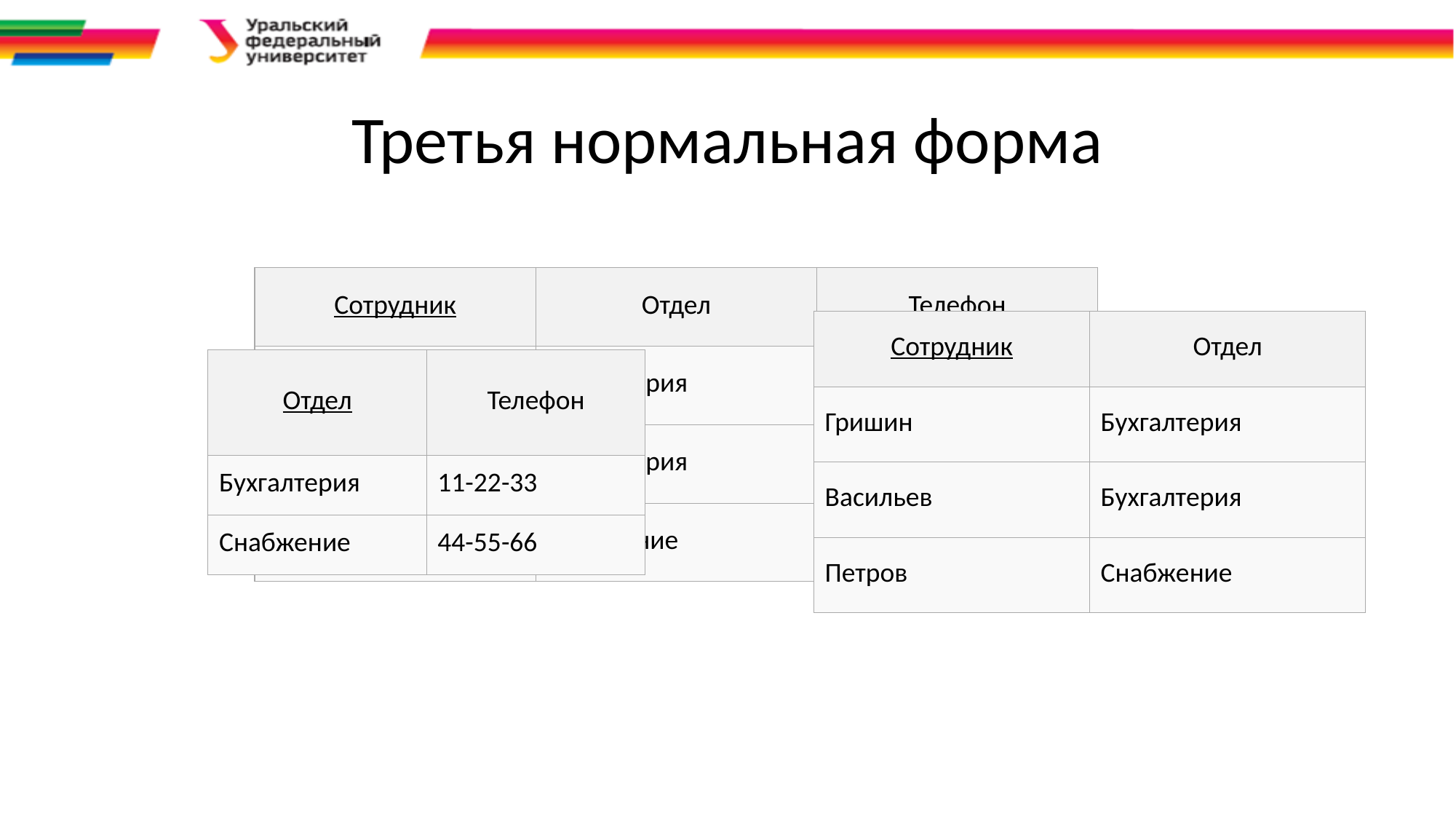

# Третья нормальная форма
| Сотрудник | Отдел | Телефон |
| --- | --- | --- |
| Гришин | Бухгалтерия | 11-22-33 |
| Васильев | Бухгалтерия | 11-22-33 |
| Петров | Снабжение | 44-55-66 |
| Сотрудник | Отдел |
| --- | --- |
| Гришин | Бухгалтерия |
| Васильев | Бухгалтерия |
| Петров | Снабжение |
| Отдел | Телефон |
| --- | --- |
| Бухгалтерия | 11-22-33 |
| Снабжение | 44-55-66 |